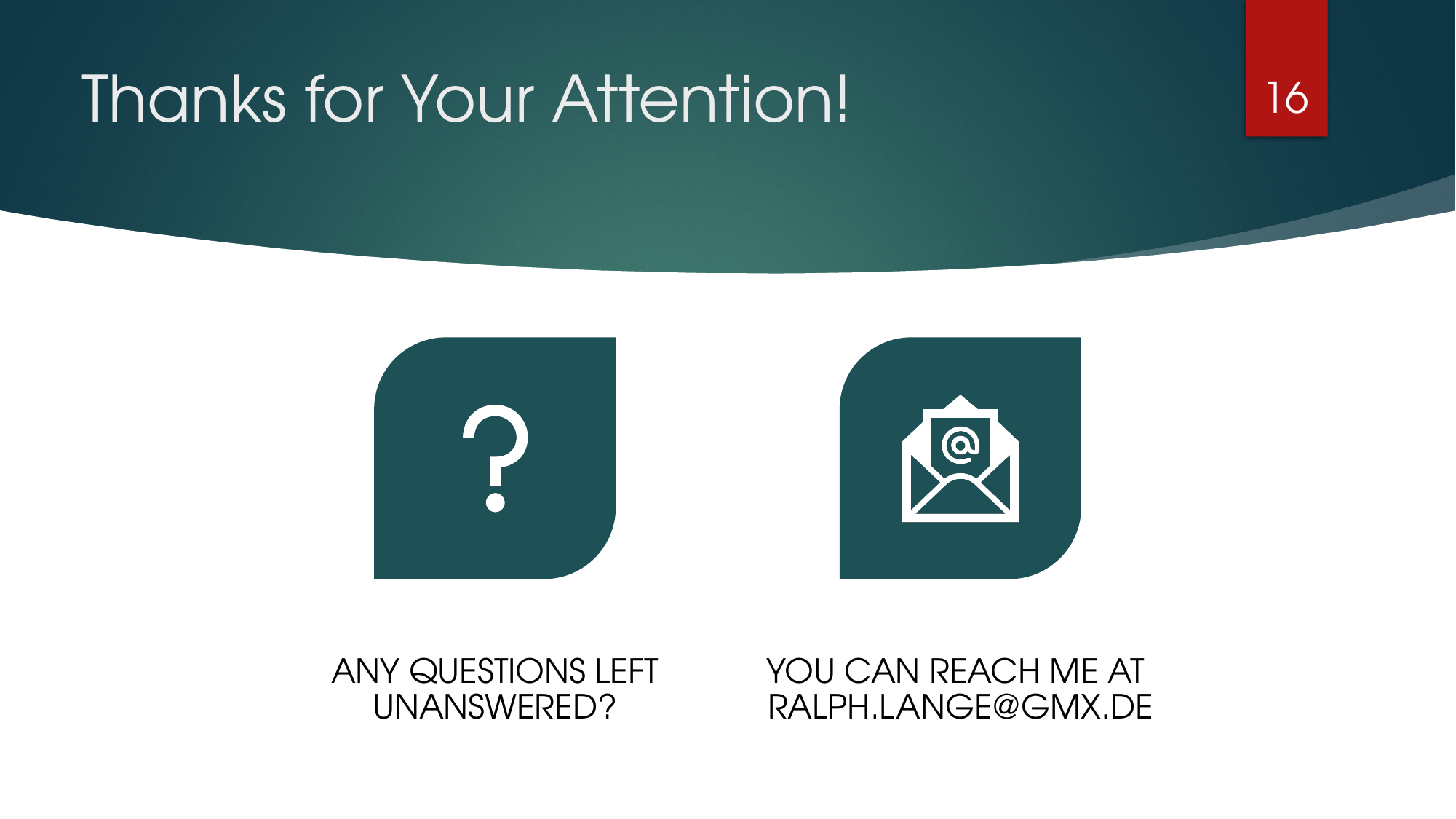

16
# Thanks for Your Attention!

Any questions left unanswered?
You can reach me at  ralph.lange@gmx.de